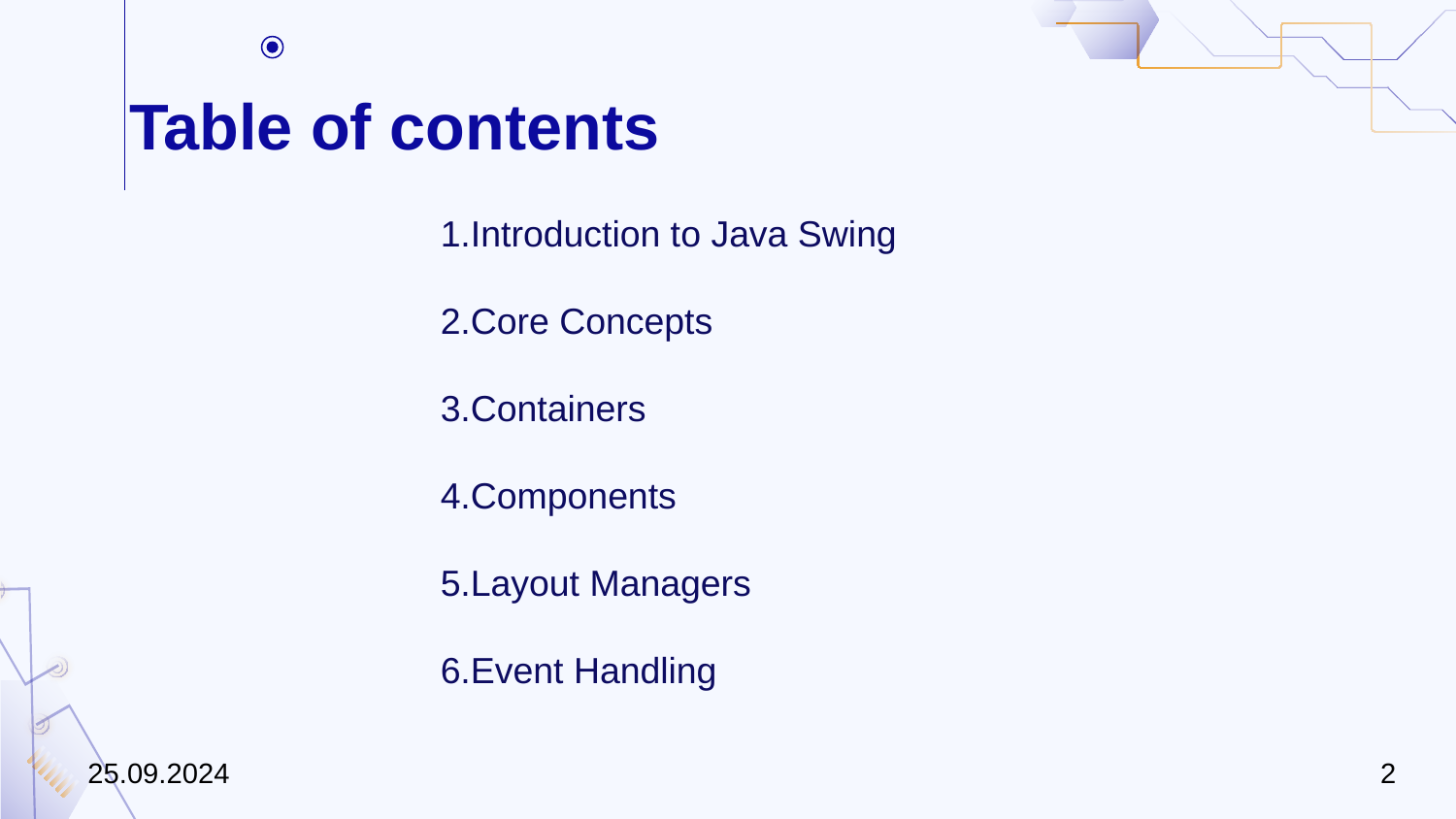

# Table of contents
1.Introduction to Java Swing

2.Core Concepts

3.Containers

4.Components

5.Layout Managers

6.Event Handling
25.09.2024
2